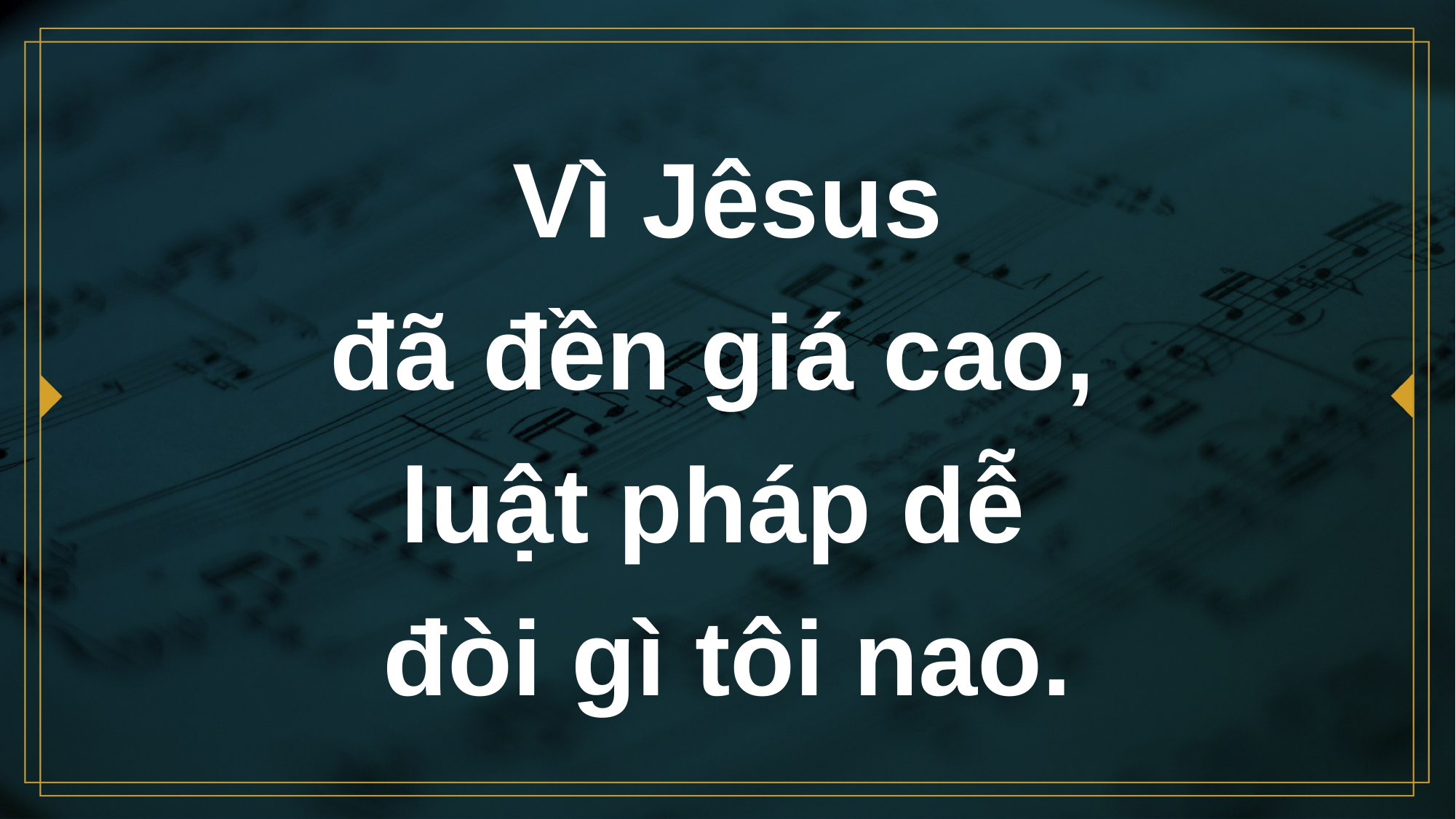

# Vì Jêsus đã đền giá cao, luật pháp dễ đòi gì tôi nao.